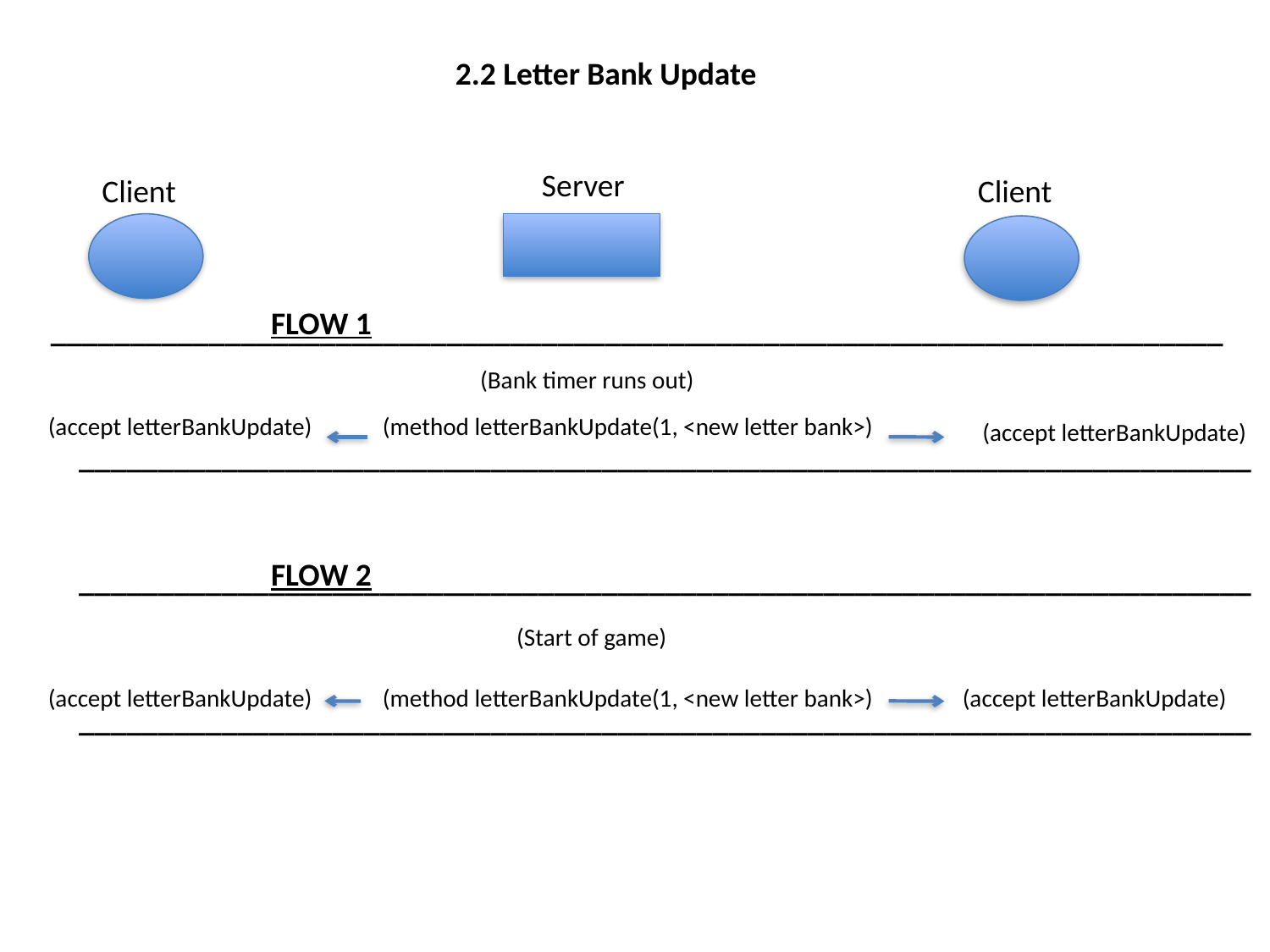

2.2 Letter Bank Update
Server
Client
Client

FLOW 1
__________________________________________________________________________
(Bank timer runs out)
(method letterBankUpdate(1, <new letter bank>)
(accept letterBankUpdate)
(accept letterBankUpdate)
__________________________________________________________________________
FLOW 2
__________________________________________________________________________
(Start of game)
(accept letterBankUpdate)
(method letterBankUpdate(1, <new letter bank>)
(accept letterBankUpdate)
__________________________________________________________________________